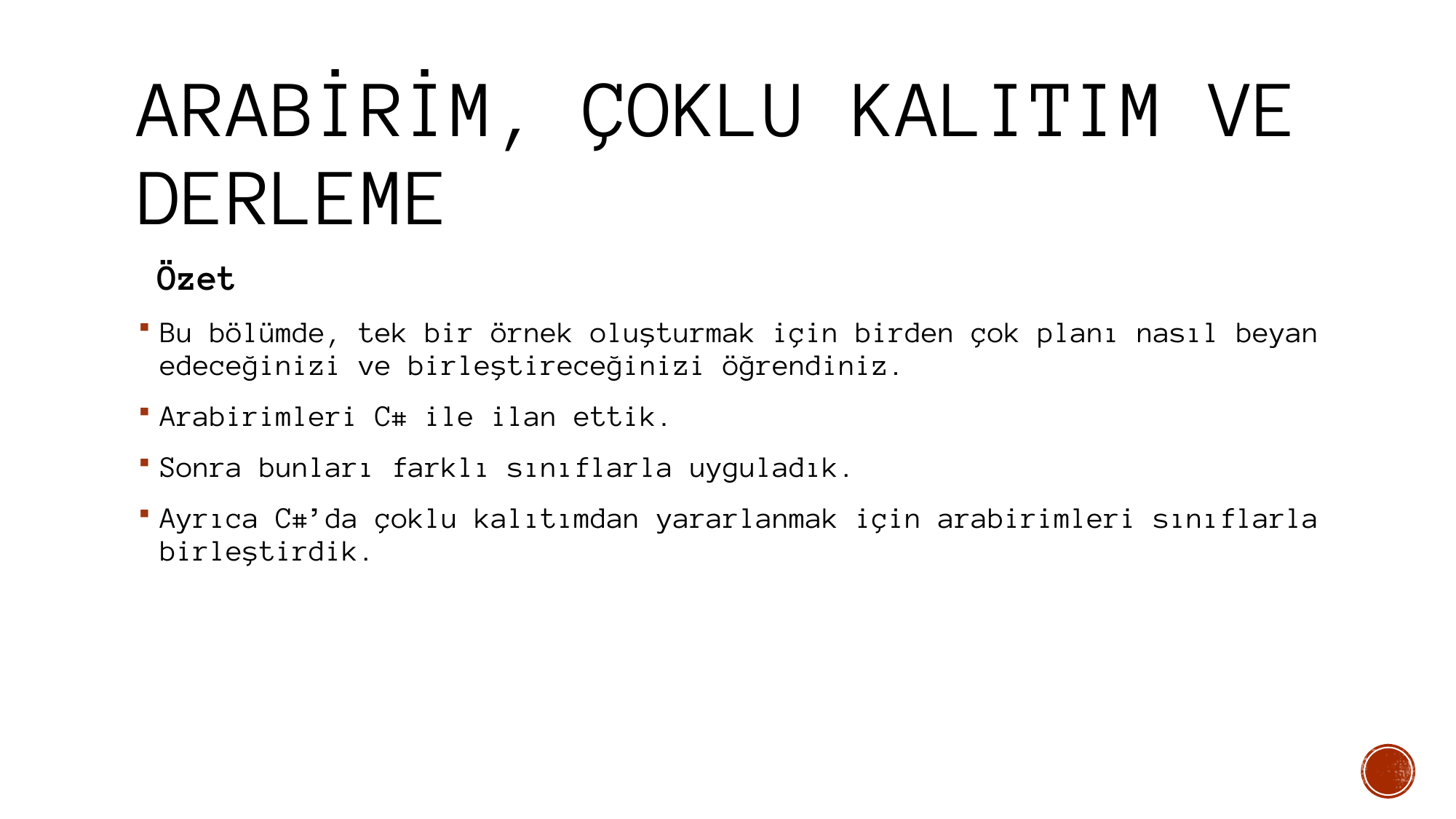

# ARABİRİM, Çoklu Kalıtım ve DERLEME
 Özet
Bu bölümde, tek bir örnek oluşturmak için birden çok planı nasıl beyan edeceğinizi ve birleştireceğinizi öğrendiniz.
Arabirimleri C# ile ilan ettik.
Sonra bunları farklı sınıflarla uyguladık.
Ayrıca C#’da çoklu kalıtımdan yararlanmak için arabirimleri sınıflarla birleştirdik.